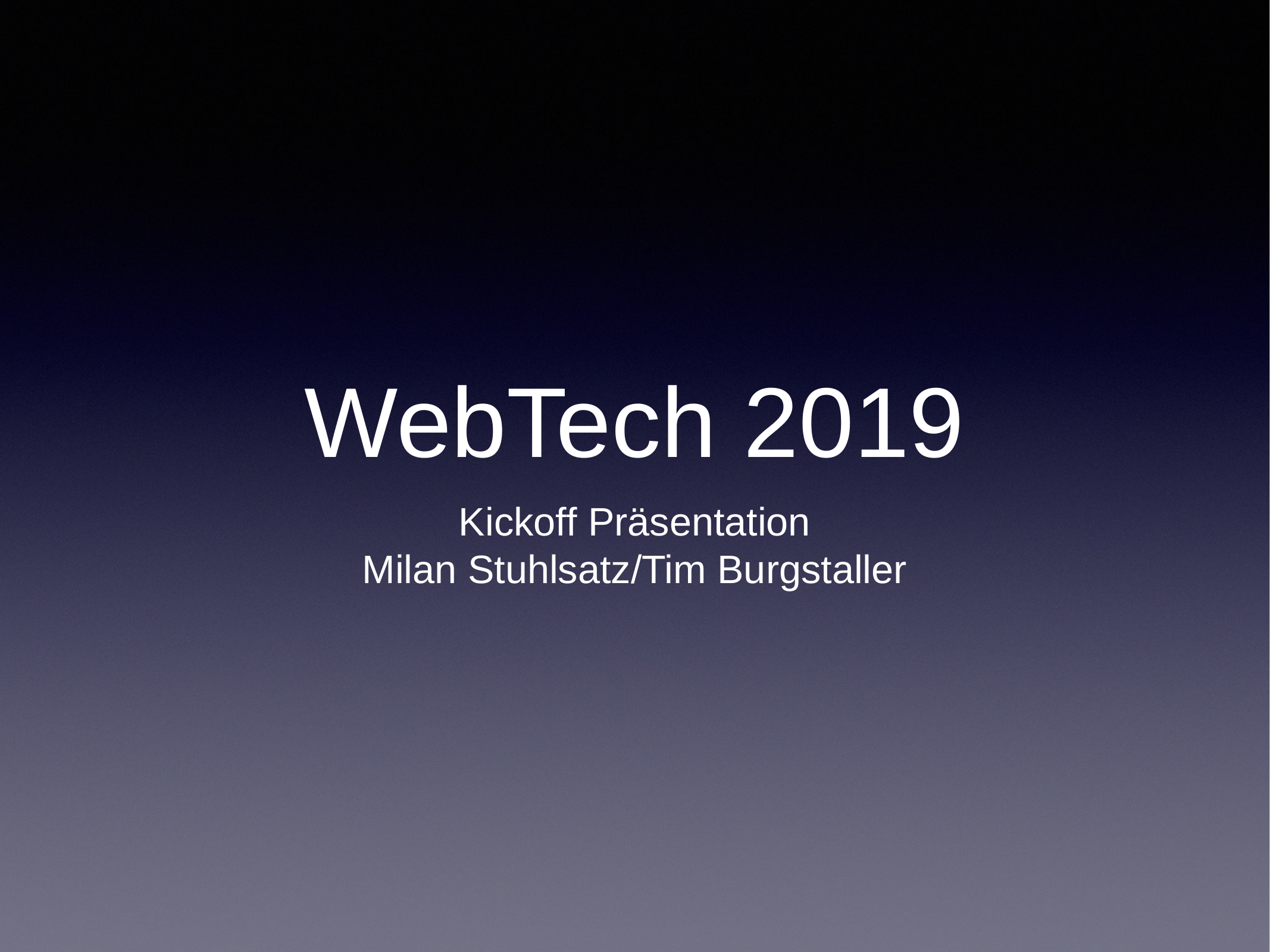

# WebTech 2019
Kickoff Präsentation
Milan Stuhlsatz/Tim Burgstaller